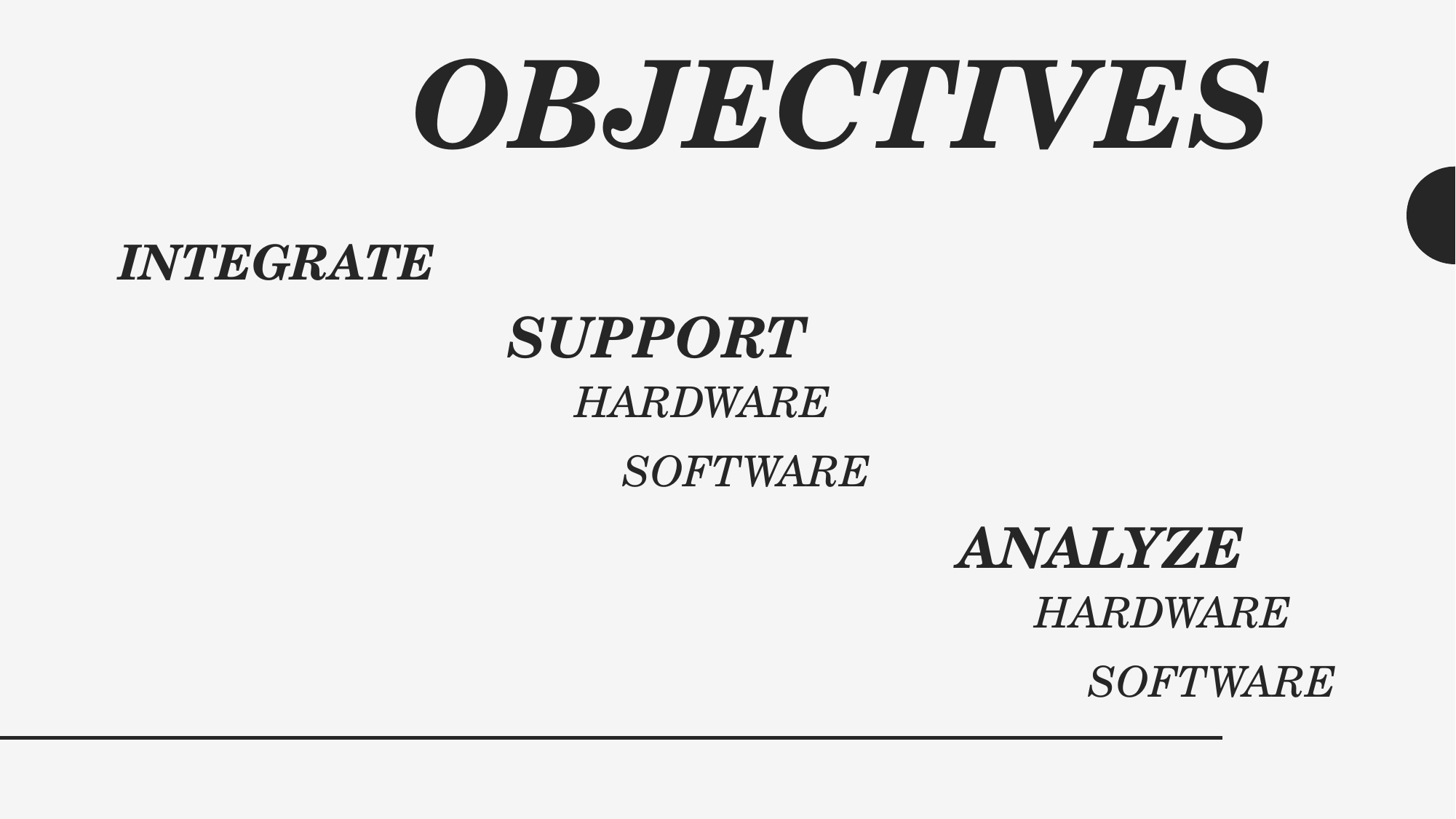

# Objectives
Integrate
Support
Hardware
Software
Analyze
Hardware
Software